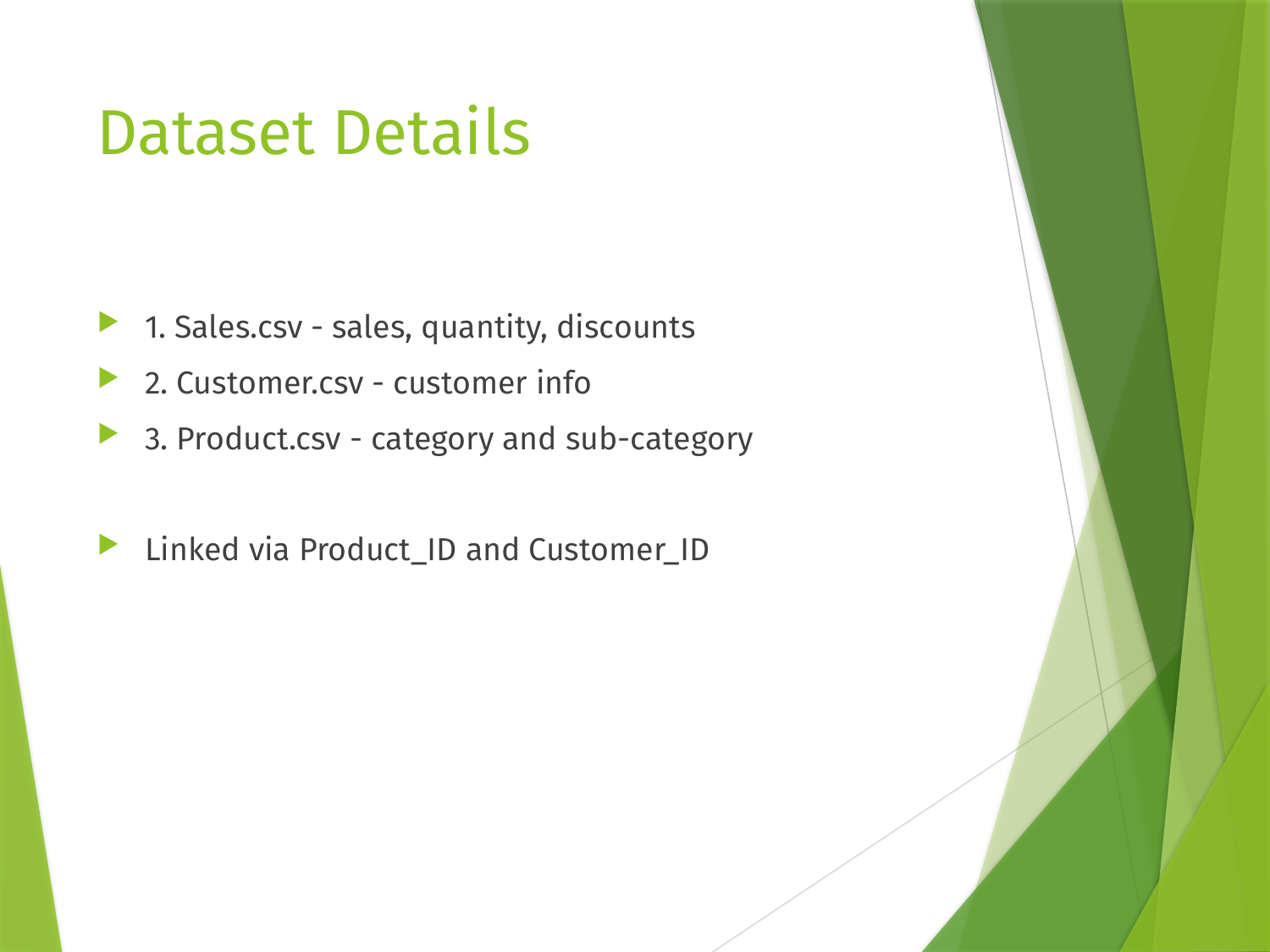

# Dataset Details
1. Sales.csv - sales, quantity, discounts
2. Customer.csv - customer info
3. Product.csv - category and sub-category

Linked via Product_ID and Customer_ID